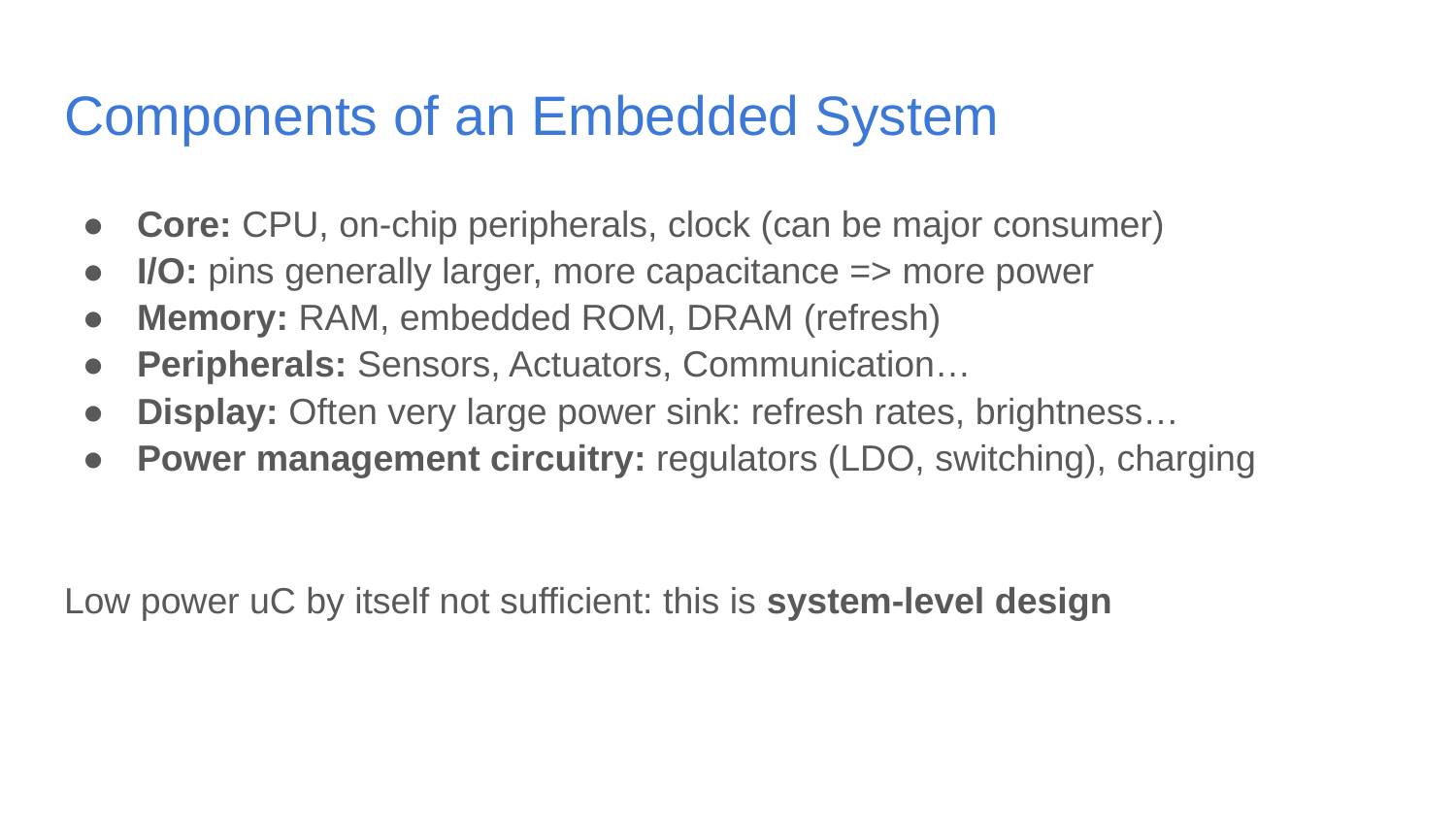

# Components of an Embedded System
Core: CPU, on-chip peripherals, clock (can be major consumer)
I/O: pins generally larger, more capacitance => more power
Memory: RAM, embedded ROM, DRAM (refresh)
Peripherals: Sensors, Actuators, Communication…
Display: Often very large power sink: refresh rates, brightness…
Power management circuitry: regulators (LDO, switching), charging

Low power uC by itself not sufficient: this is system-level design